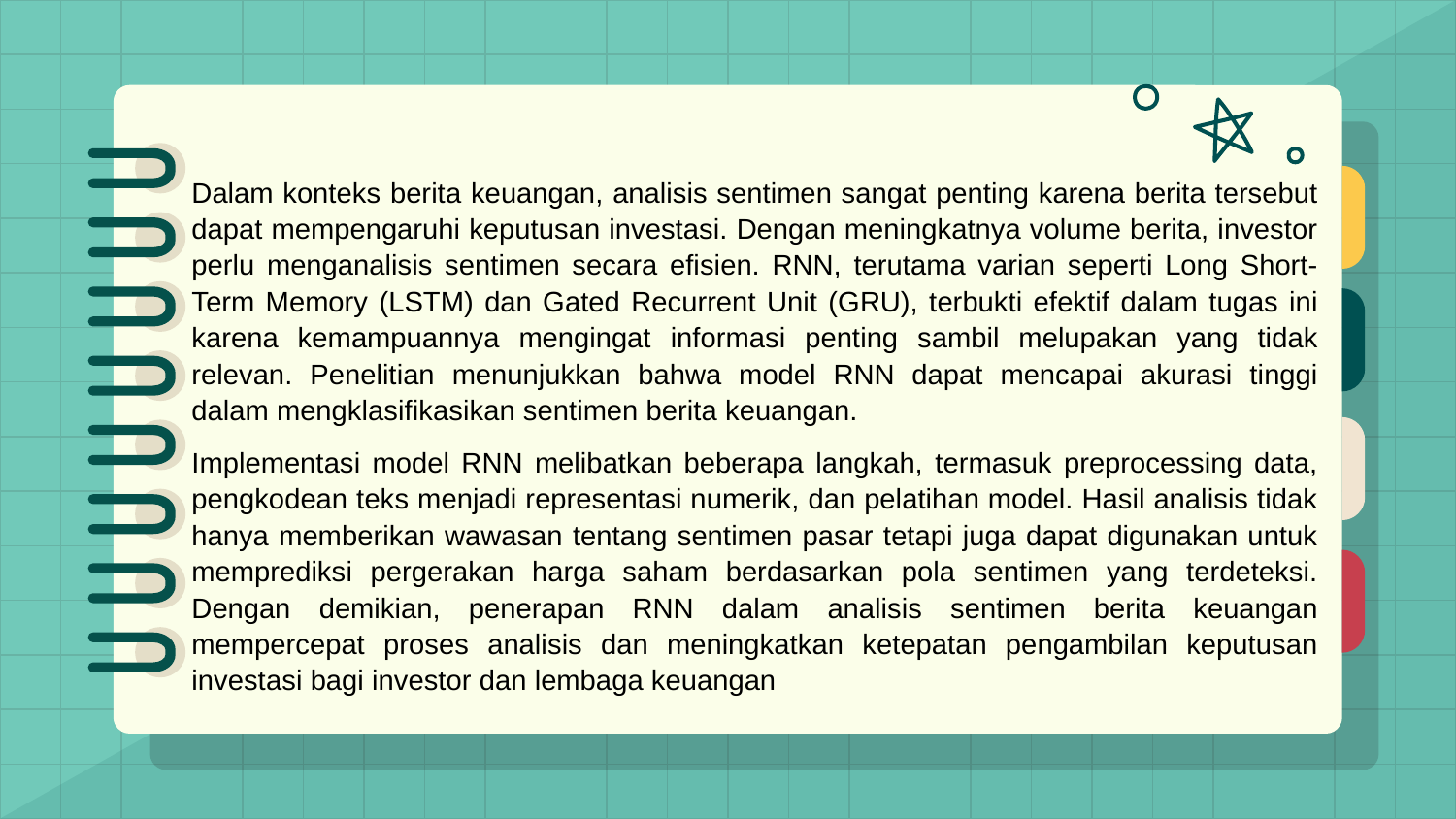

Dalam konteks berita keuangan, analisis sentimen sangat penting karena berita tersebut dapat mempengaruhi keputusan investasi. Dengan meningkatnya volume berita, investor perlu menganalisis sentimen secara efisien. RNN, terutama varian seperti Long Short-Term Memory (LSTM) dan Gated Recurrent Unit (GRU), terbukti efektif dalam tugas ini karena kemampuannya mengingat informasi penting sambil melupakan yang tidak relevan. Penelitian menunjukkan bahwa model RNN dapat mencapai akurasi tinggi dalam mengklasifikasikan sentimen berita keuangan.
Implementasi model RNN melibatkan beberapa langkah, termasuk preprocessing data, pengkodean teks menjadi representasi numerik, dan pelatihan model. Hasil analisis tidak hanya memberikan wawasan tentang sentimen pasar tetapi juga dapat digunakan untuk memprediksi pergerakan harga saham berdasarkan pola sentimen yang terdeteksi. Dengan demikian, penerapan RNN dalam analisis sentimen berita keuangan mempercepat proses analisis dan meningkatkan ketepatan pengambilan keputusan investasi bagi investor dan lembaga keuangan